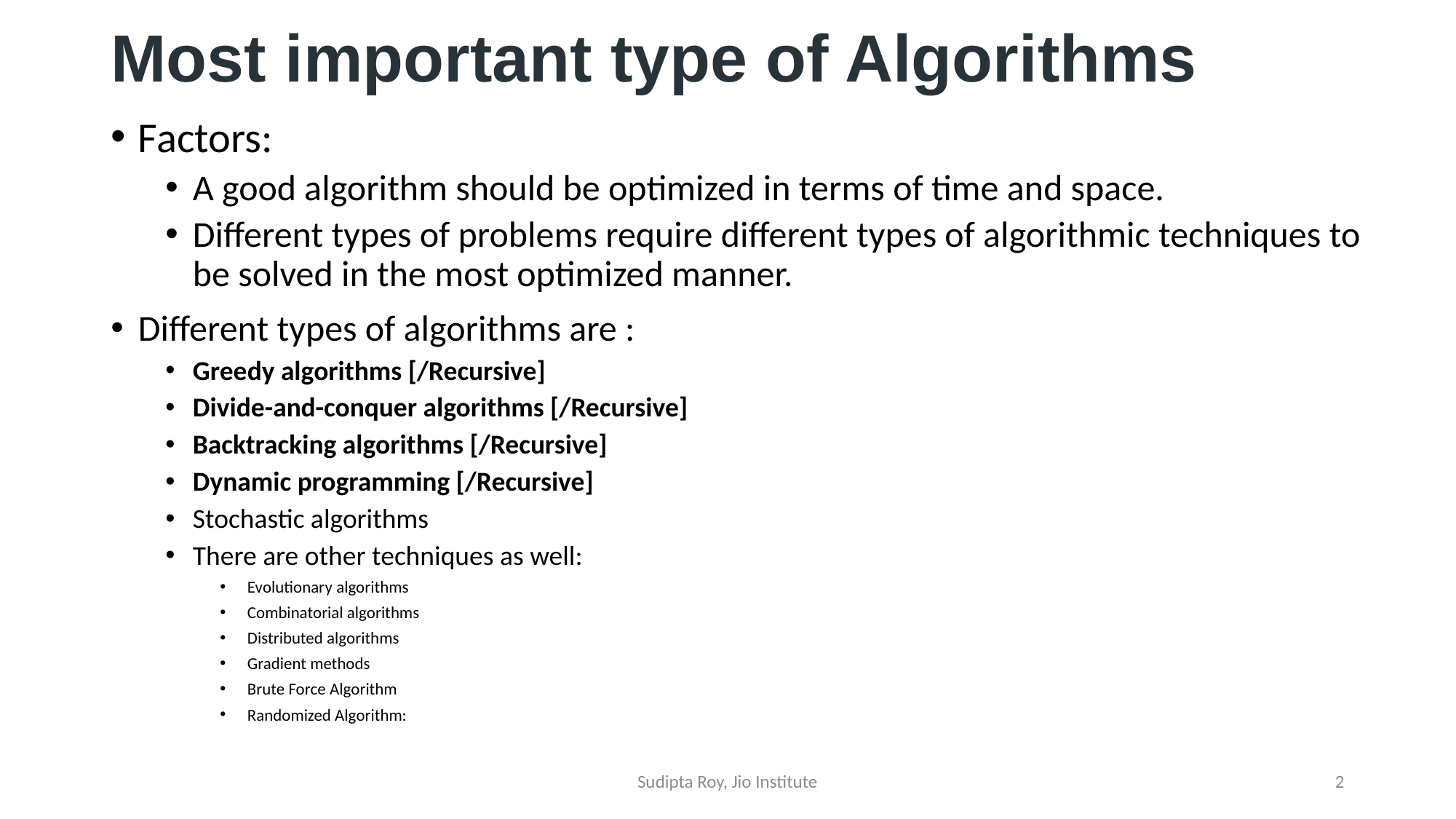

# Most important type of Algorithms
Factors:
A good algorithm should be optimized in terms of time and space.
Different types of problems require different types of algorithmic techniques to be solved in the most optimized manner.
Different types of algorithms are :
Greedy algorithms [/Recursive]
Divide-and-conquer algorithms [/Recursive]
Backtracking algorithms [/Recursive]
Dynamic programming [/Recursive]
Stochastic algorithms
There are other techniques as well:
Evolutionary algorithms
Combinatorial algorithms
Distributed algorithms
Gradient methods
Brute Force Algorithm
Randomized Algorithm:

Sudipta Roy, Jio Institute
2